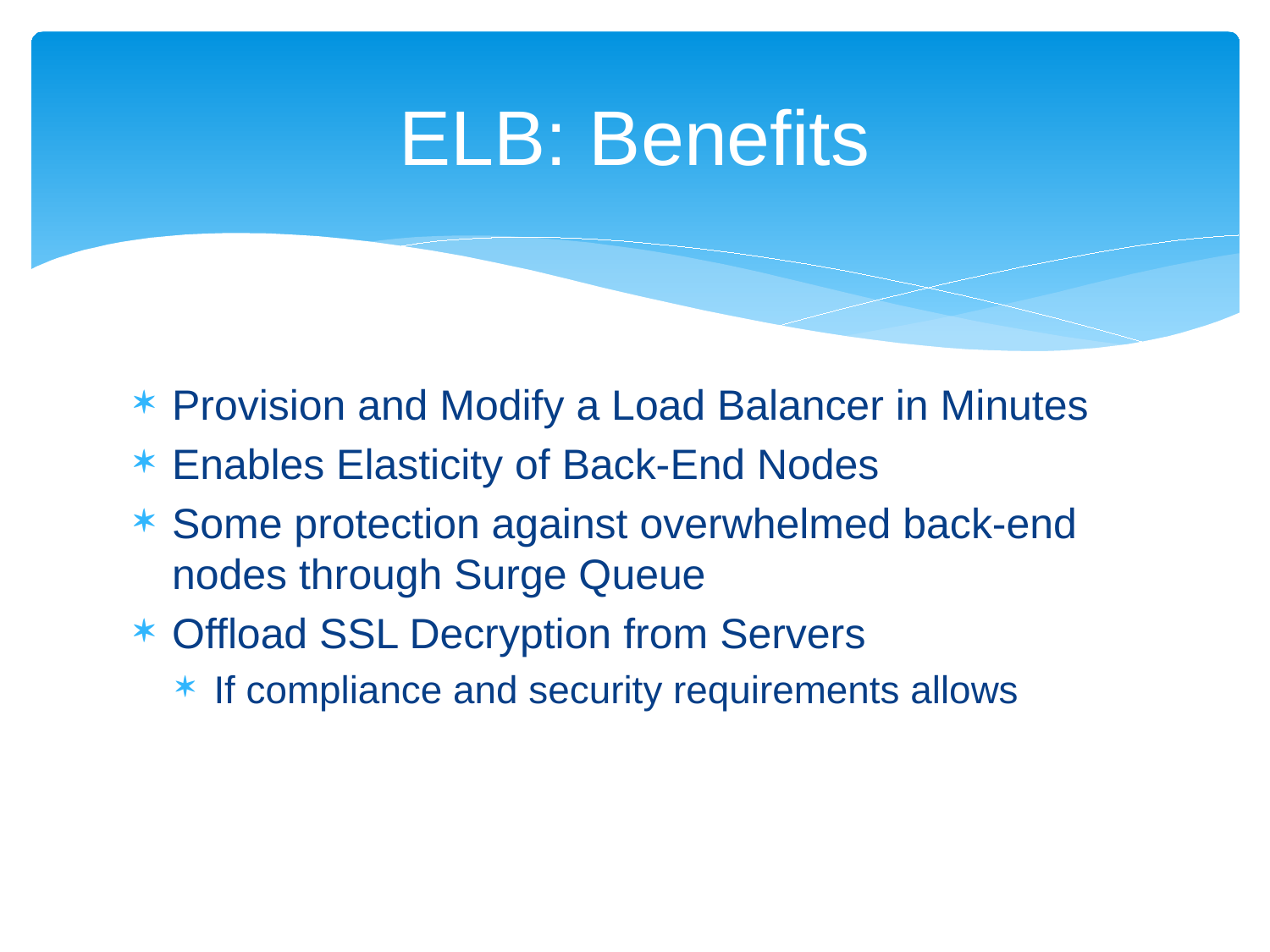

# ELB: Benefits
Provision and Modify a Load Balancer in Minutes
Enables Elasticity of Back-End Nodes
Some protection against overwhelmed back-end nodes through Surge Queue
Offload SSL Decryption from Servers
If compliance and security requirements allows